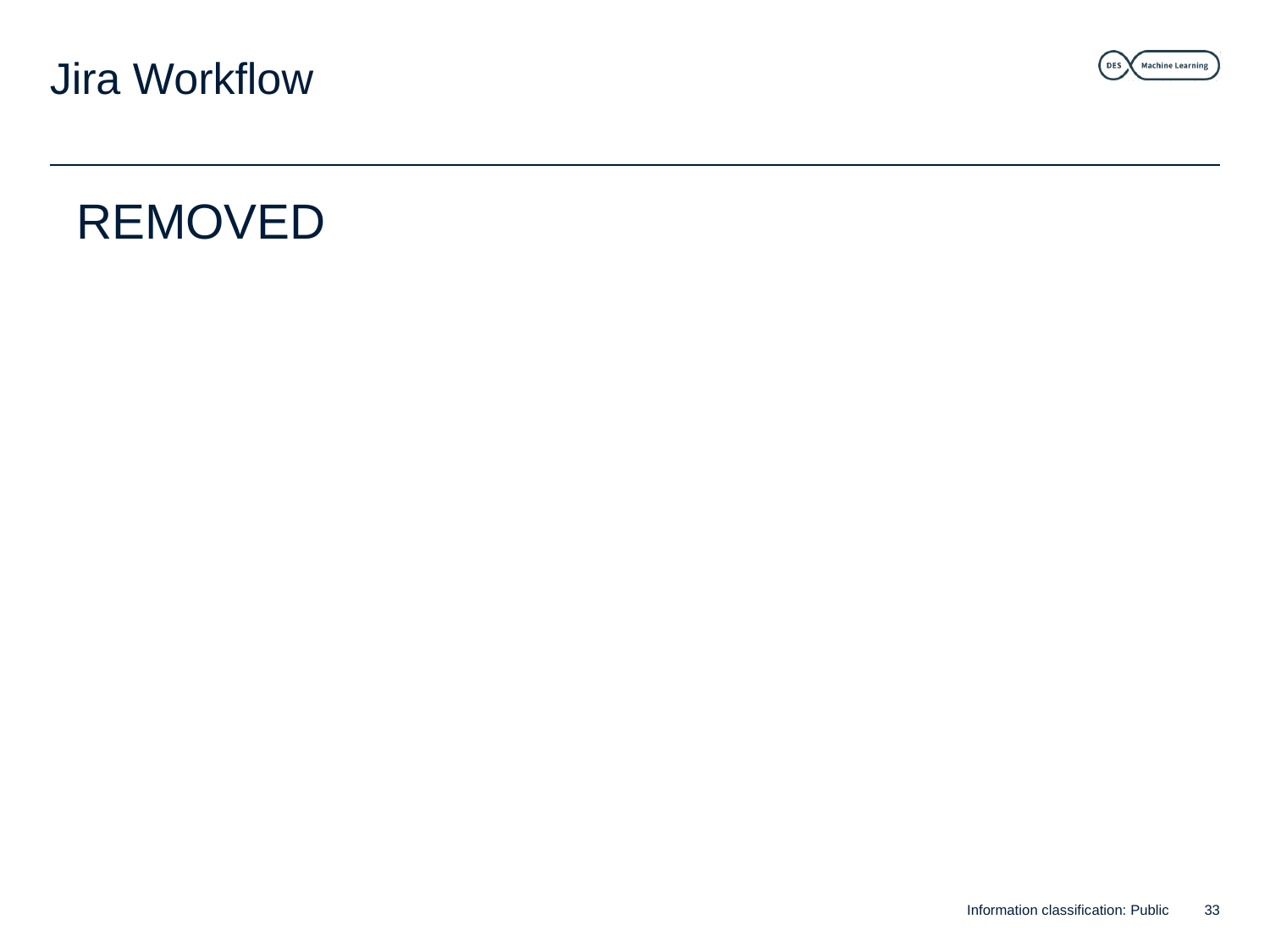

# Jira Workflow
REMOVED
Information classification: Public
33